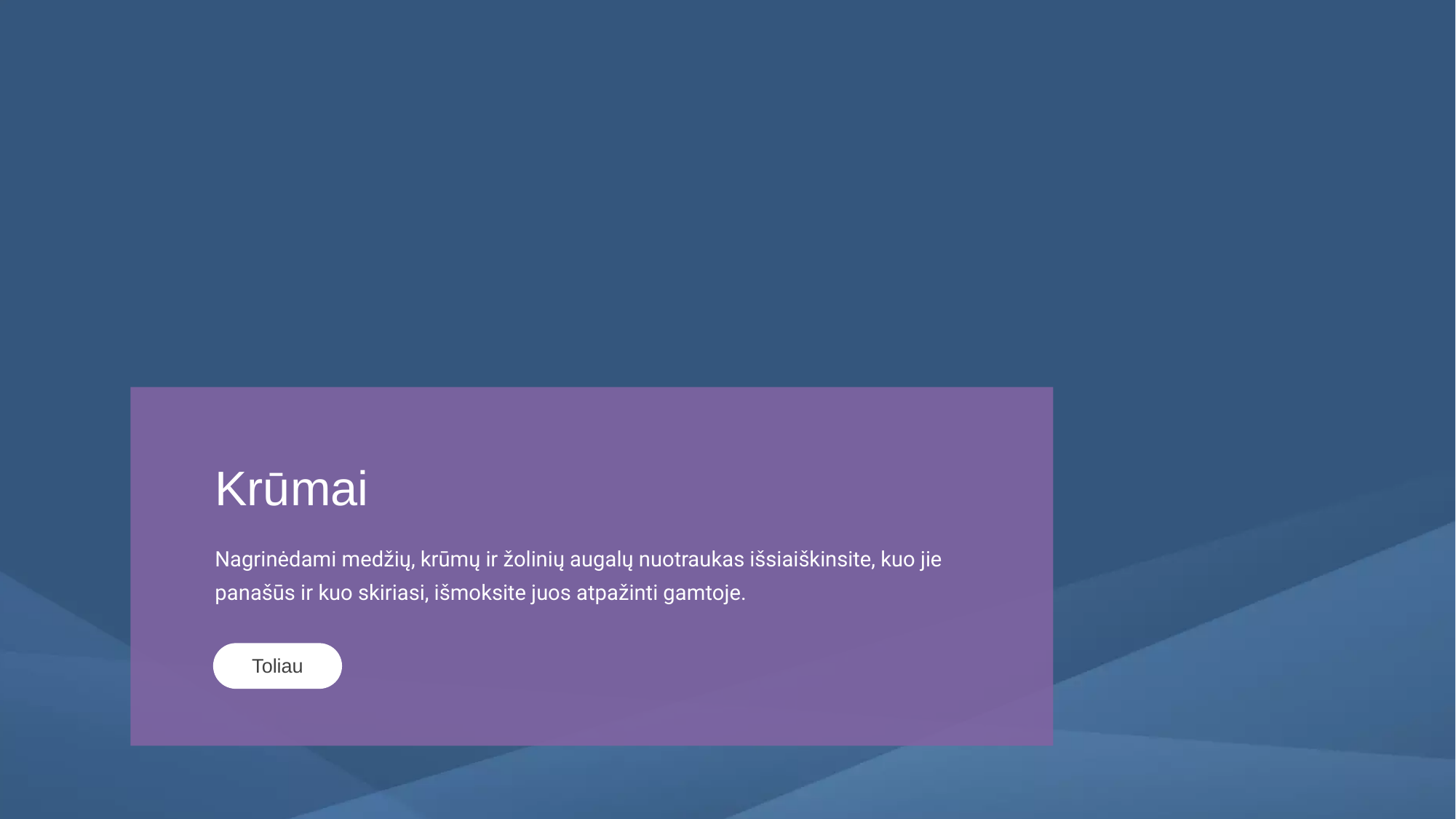

# Krūmai
Nagrinėdami medžių, krūmų ir žolinių augalų nuotraukas išsiaiškinsite, kuo jie panašūs ir kuo skiriasi, išmoksite juos atpažinti gamtoje.
Toliau